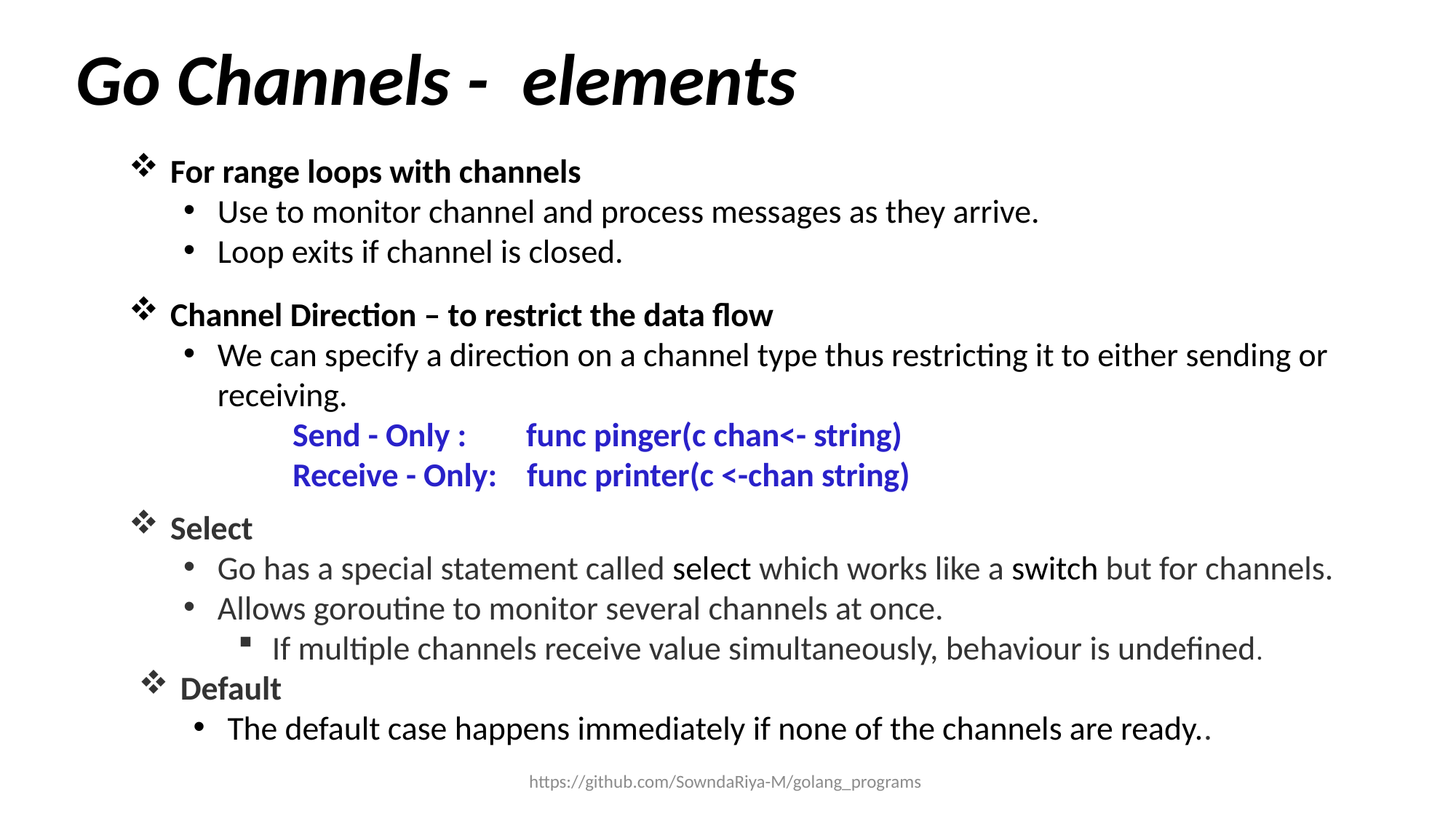

Go Channels -  elements
 For range loops with channels
Use to monitor channel and process messages as they arrive.
Loop exits if channel is closed.
 Channel Direction – to restrict the data flow
We can specify a direction on a channel type thus restricting it to either sending or receiving.
	Send - Only :        func pinger(c chan<- string)
	Receive - Only:    func printer(c <-chan string)
 Select
Go has a special statement called select which works like a switch but for channels.
Allows goroutine to monitor several channels at once.
If multiple channels receive value simultaneously, behaviour is undefined.

 Default
The default case happens immediately if none of the channels are ready..

https://github.com/SowndaRiya-M/golang_programs